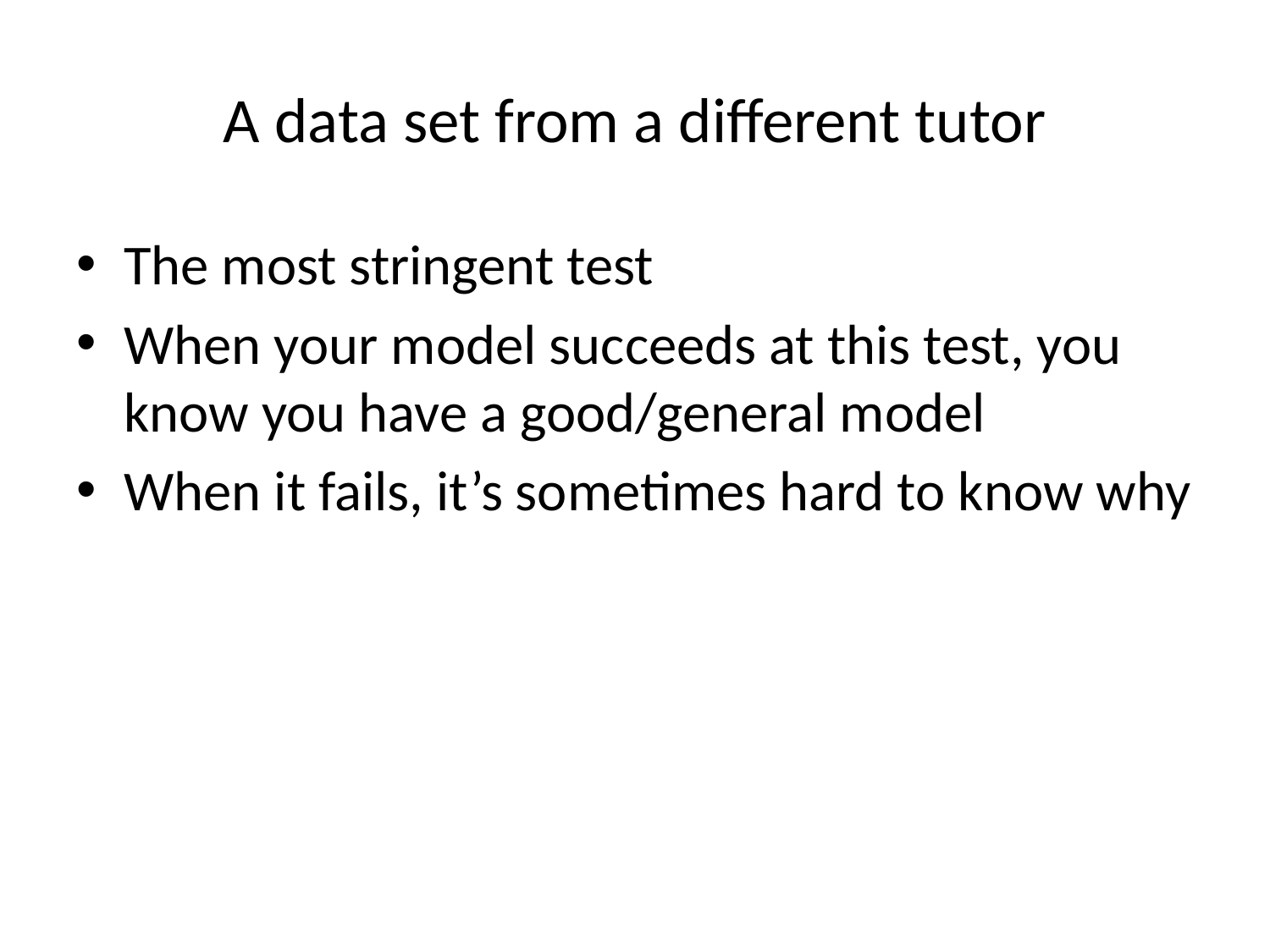

# A data set from a different tutor
The most stringent test
When your model succeeds at this test, you know you have a good/general model
When it fails, it’s sometimes hard to know why